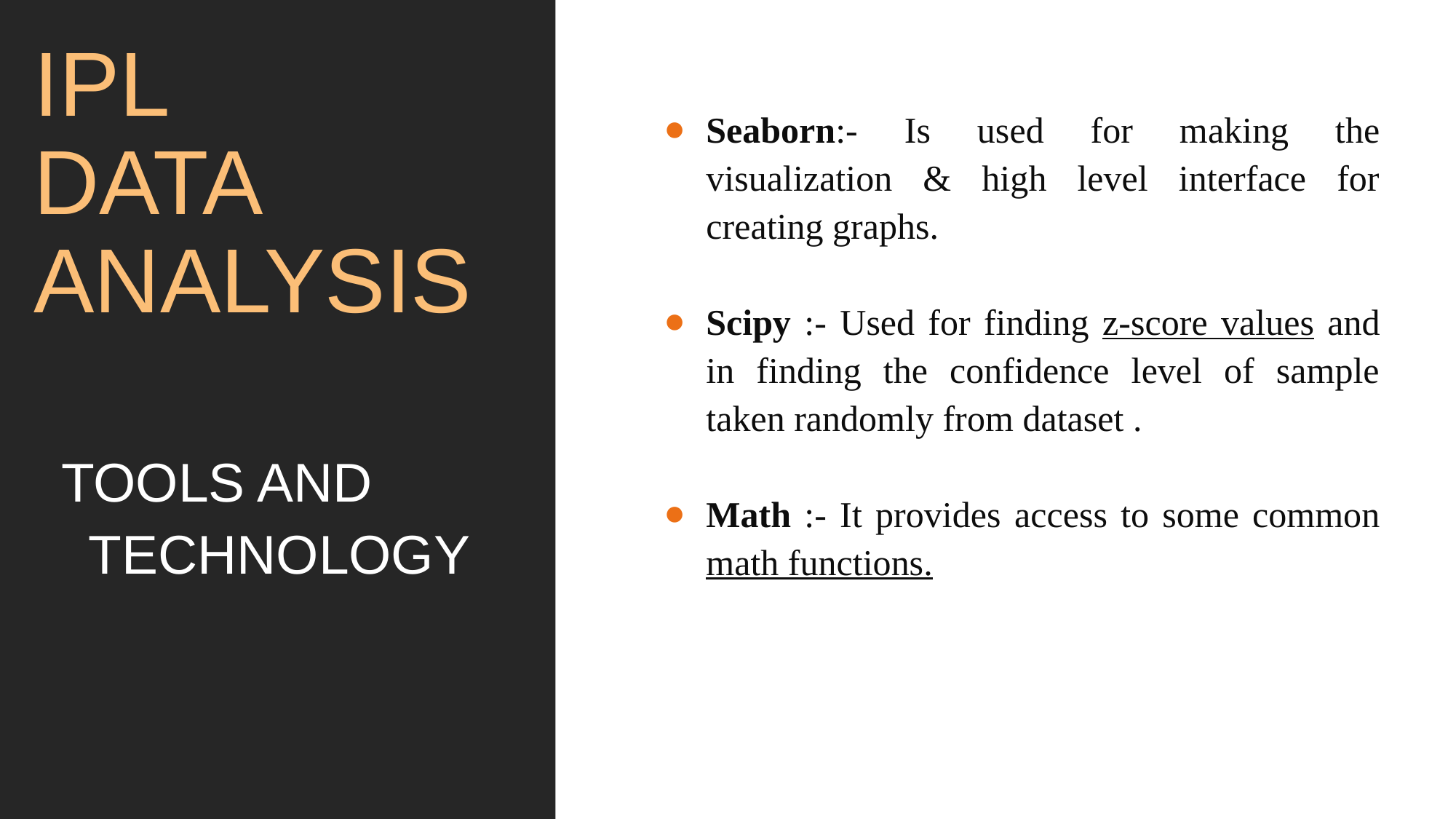

# IPL DATA ANALYSIS
Seaborn:- Is used for making the visualization & high level interface for creating graphs.

Scipy :- Used for finding z-score values and in finding the confidence level of sample taken randomly from dataset .

Math :- It provides access to some common math functions.
TOOLS AND TECHNOLOGY